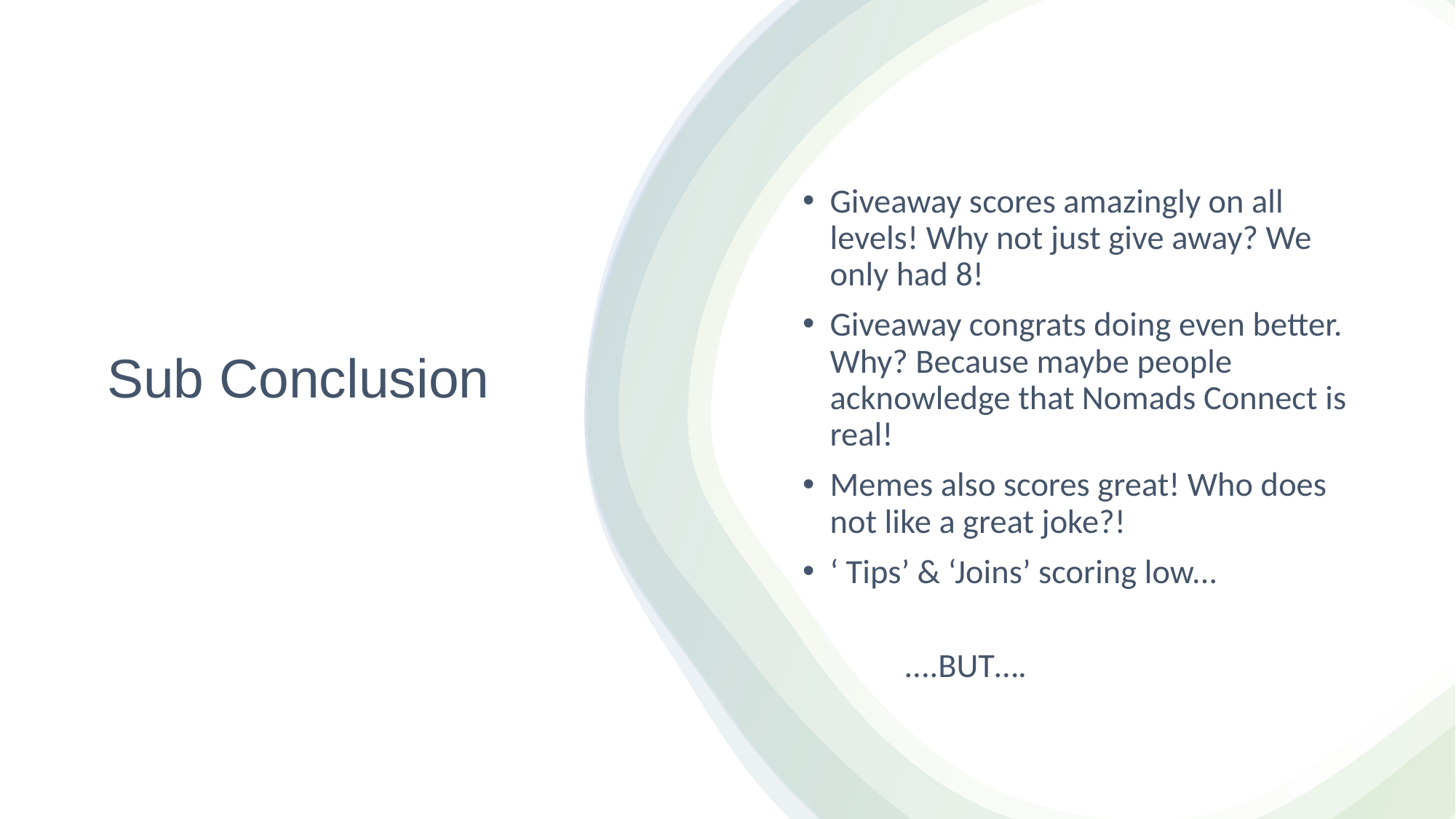

Giveaway scores amazingly on all levels! Why not just give away? We only had 8!
Giveaway congrats doing even better. Why? Because maybe people acknowledge that Nomads Connect is real!
Memes also scores great! Who does not like a great joke?!
‘ Tips’ & ‘Joins’ scoring low...

				....BUT….

# Sub Conclusion